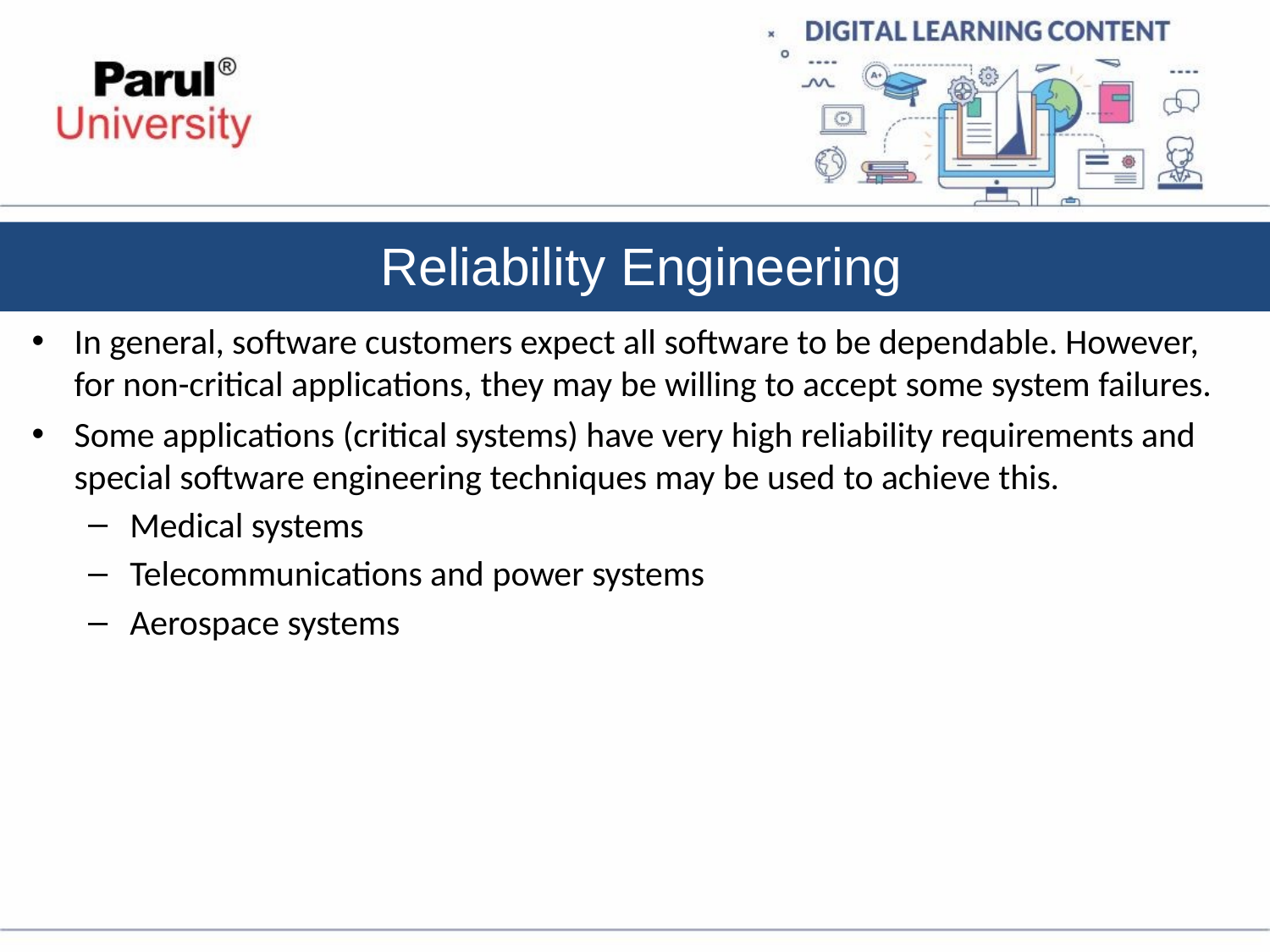

# Reliability Engineering
In general, software customers expect all software to be dependable. However,  for non-critical applications, they may be willing to accept some system failures.
Some applications (critical systems) have very high reliability requirements and  special software engineering techniques may be used to achieve this.
Medical systems
Telecommunications and power systems
Aerospace systems